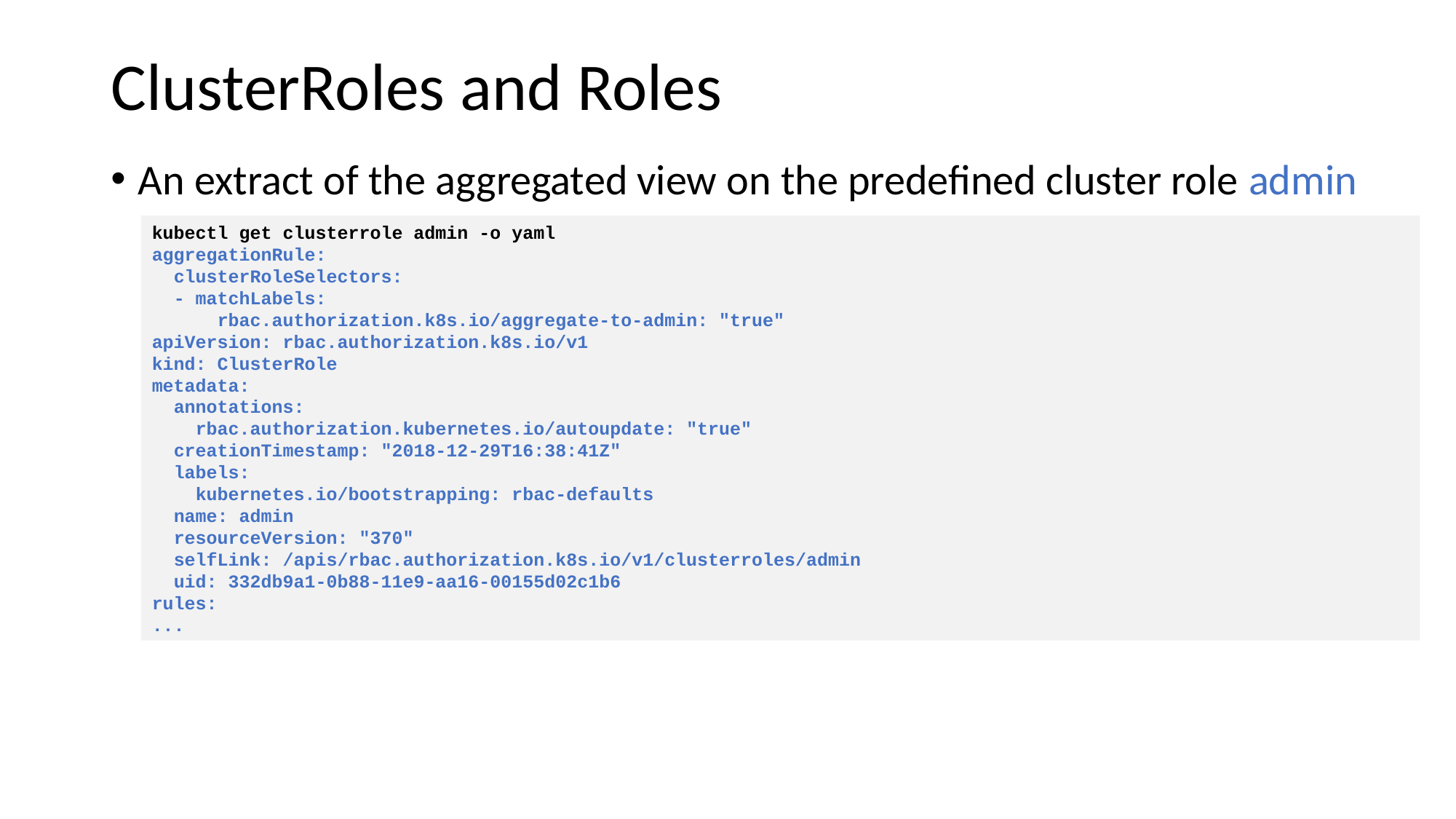

# ClusterRoles and Roles
An extract of the aggregated view on the predefined cluster role admin

kubectl get clusterrole admin -o yaml
aggregationRule:
  clusterRoleSelectors:
  - matchLabels:
      rbac.authorization.k8s.io/aggregate-to-admin: "true"
apiVersion: rbac.authorization.k8s.io/v1
kind: ClusterRole
metadata:
  annotations:
    rbac.authorization.kubernetes.io/autoupdate: "true"
  creationTimestamp: "2018-12-29T16:38:41Z"
  labels:
    kubernetes.io/bootstrapping: rbac-defaults
  name: admin
  resourceVersion: "370"
  selfLink: /apis/rbac.authorization.k8s.io/v1/clusterroles/admin
  uid: 332db9a1-0b88-11e9-aa16-00155d02c1b6
rules:
...